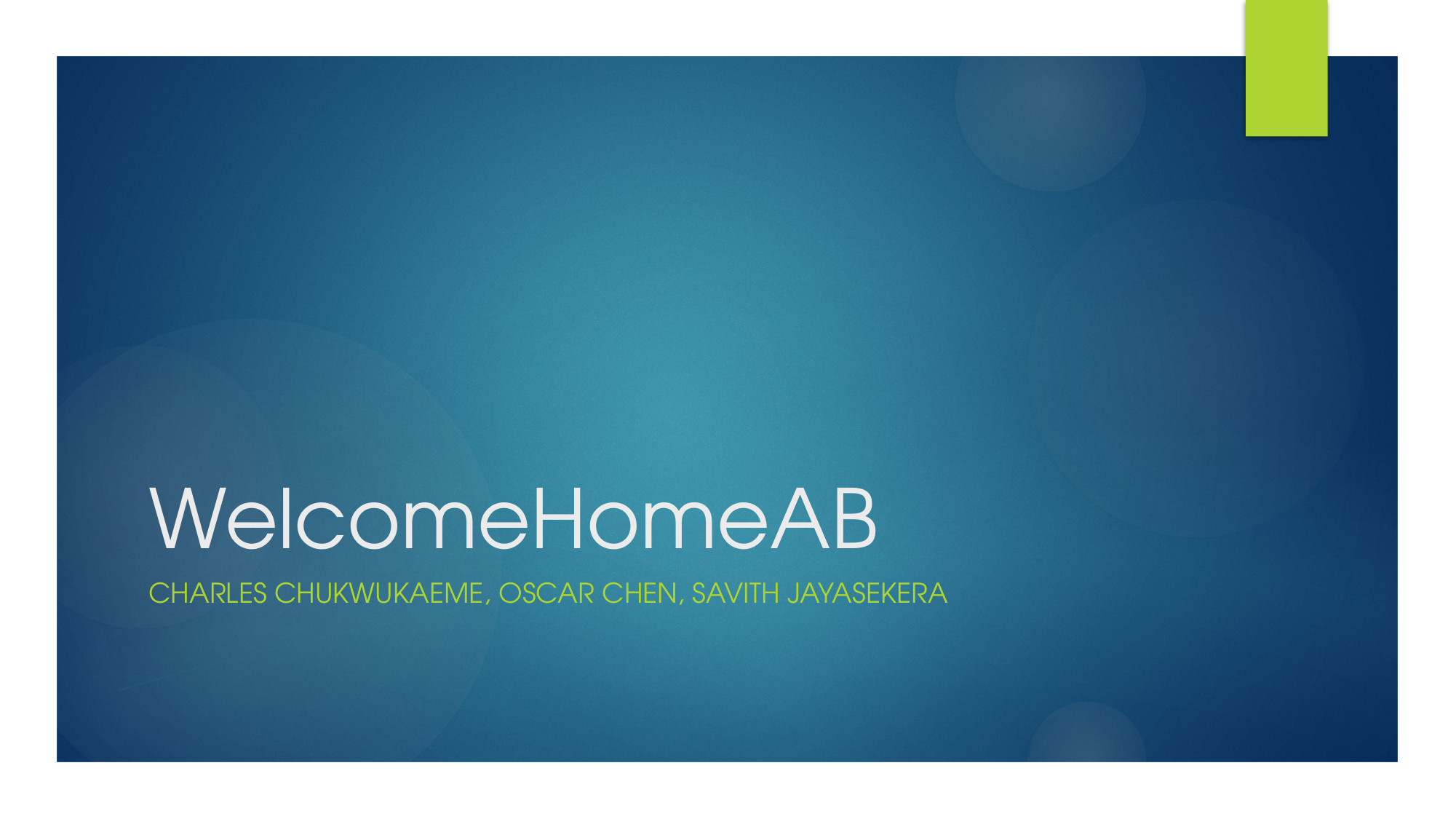

# WelcomeHomeAB
Charles chukwukaeme, Oscar chen, savith jayasekera